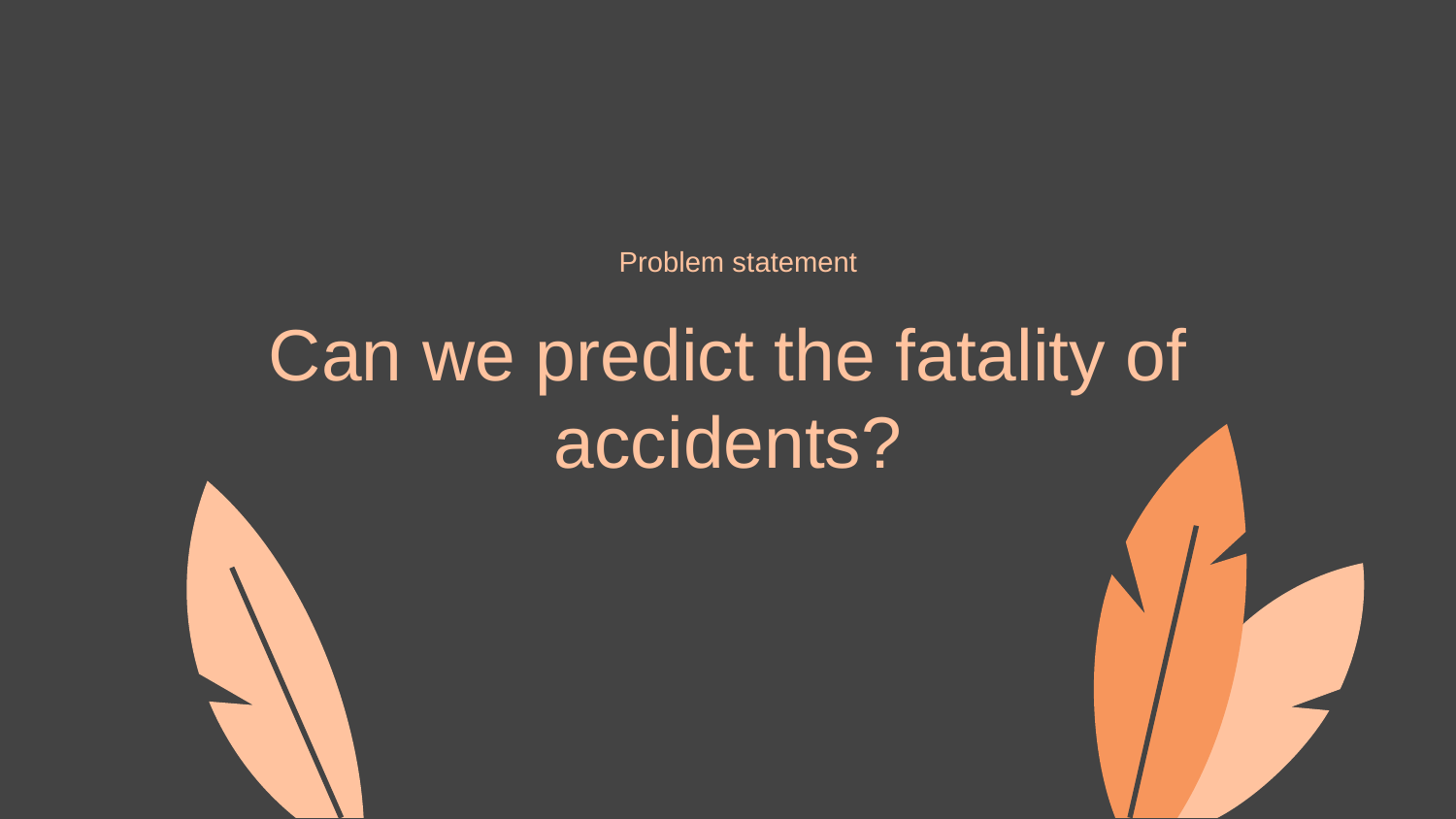

Problem statement

# Can we predict the fatality of accidents?